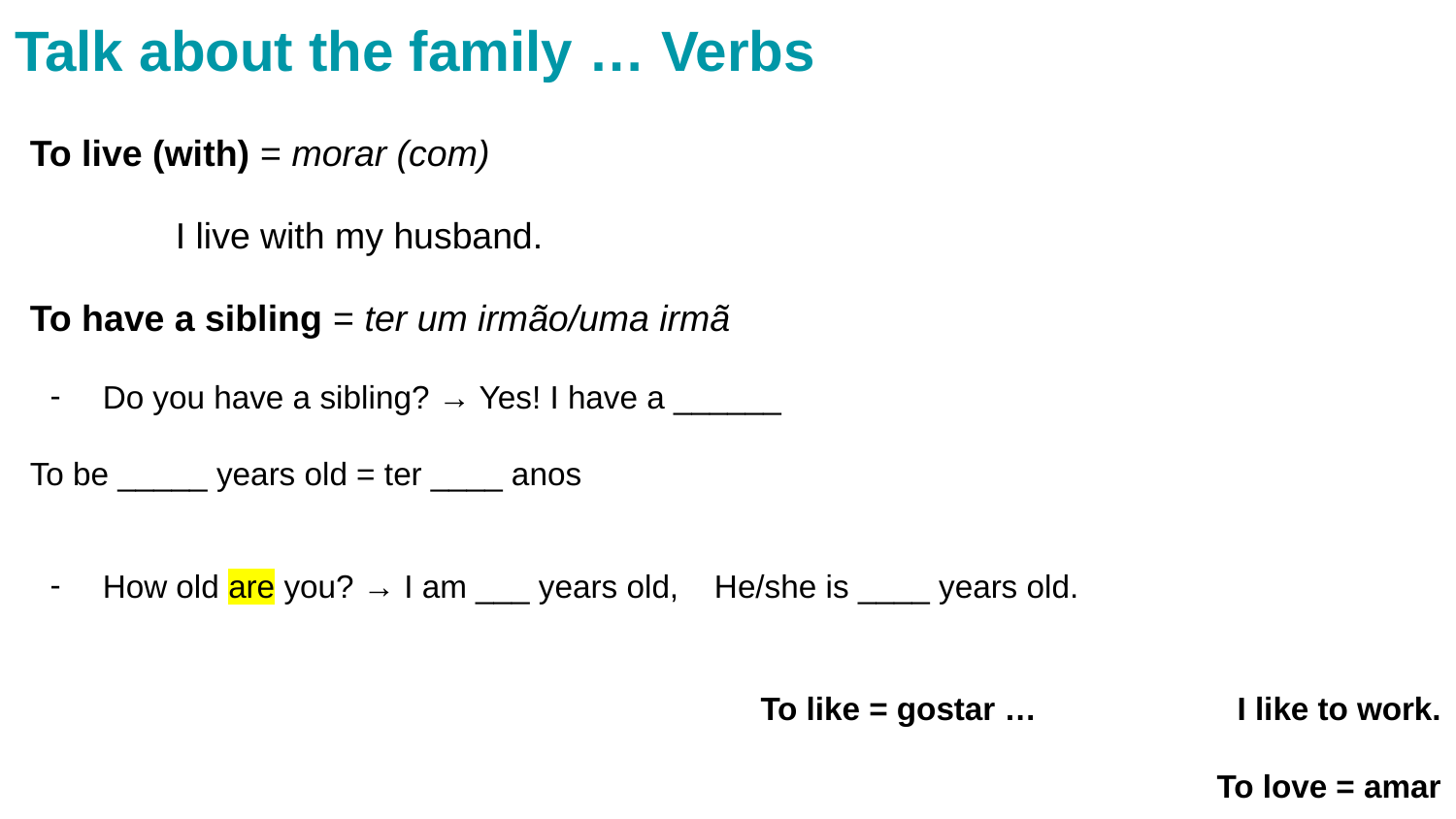

# Talk about the family … Verbs
To live (with) = morar (com)
	I live with my husband.
To have a sibling = ter um irmão/uma irmã
Do you have a sibling? → Yes! I have a ______
To be _____ years old = ter ____ anos

How old are you? → I am ___ years old,    He/she is ____ years old.

                            To like = gostar … 		I like to work.
To love = amar